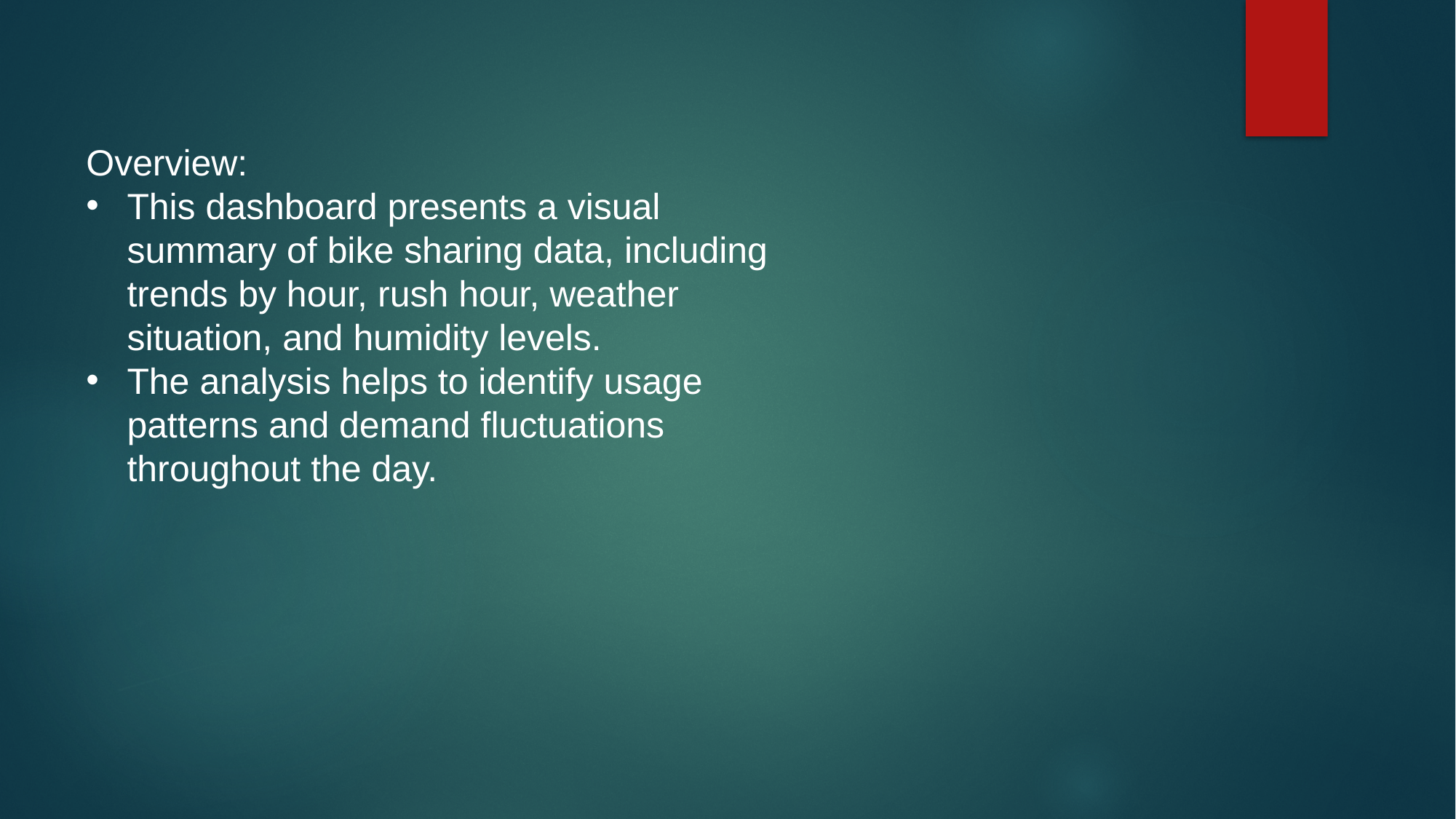

Overview:
This dashboard presents a visual summary of bike sharing data, including trends by hour, rush hour, weather situation, and humidity levels.
The analysis helps to identify usage patterns and demand fluctuations throughout the day.